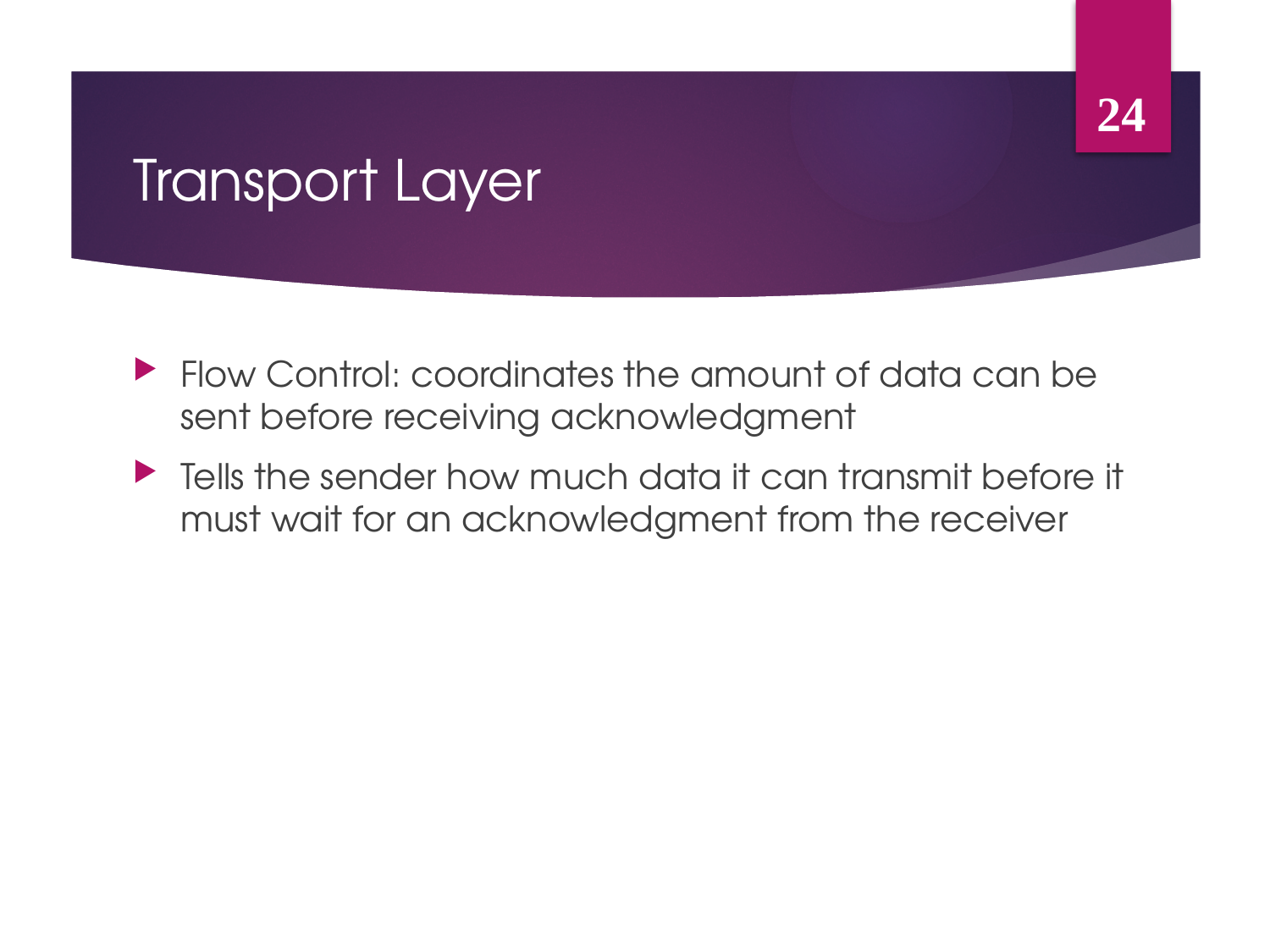

24
# Transport Layer
Flow Control: coordinates the amount of data can be sent before receiving acknowledgment
Tells the sender how much data it can transmit before it must wait for an acknowledgment from the receiver